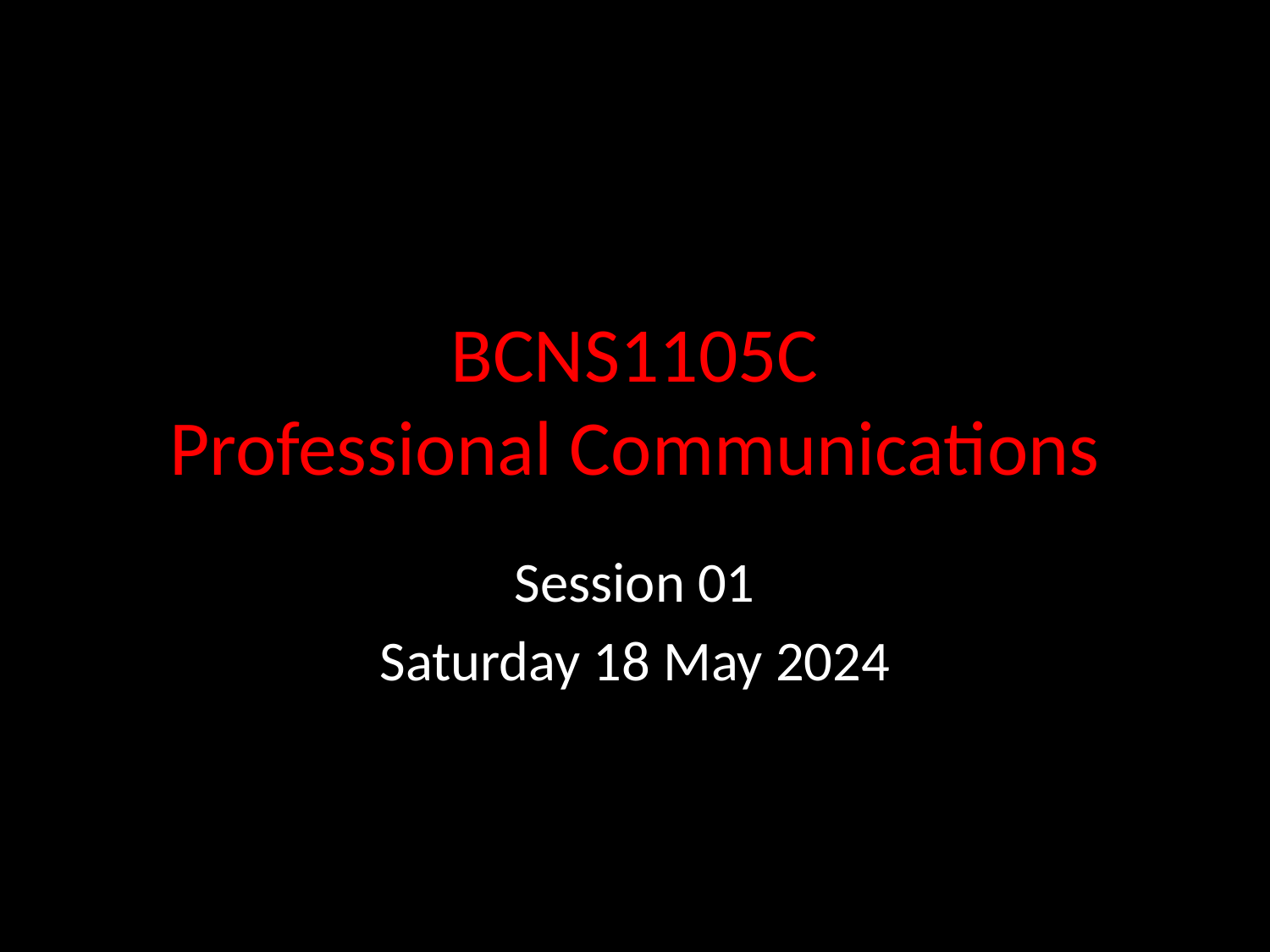

# BCNS1105C Professional Communications
Session 01
Saturday 18 May 2024